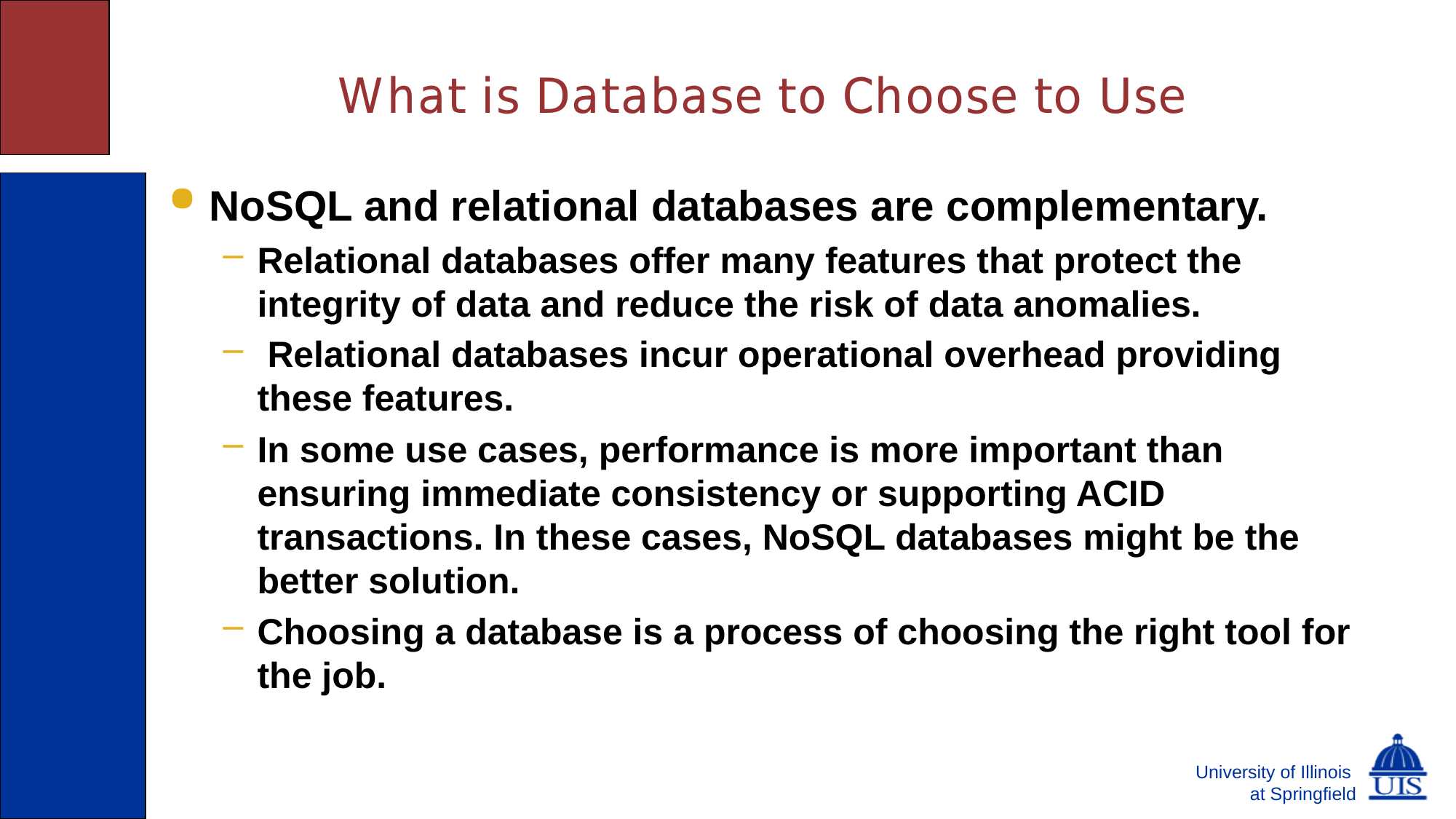

# What is Database to Choose to Use
NoSQL and relational databases are complementary.
Relational databases offer many features that protect the integrity of data and reduce the risk of data anomalies.
 Relational databases incur operational overhead providing these features.
In some use cases, performance is more important than ensuring immediate consistency or supporting ACID transactions. In these cases, NoSQL databases might be the better solution.
Choosing a database is a process of choosing the right tool for the job.